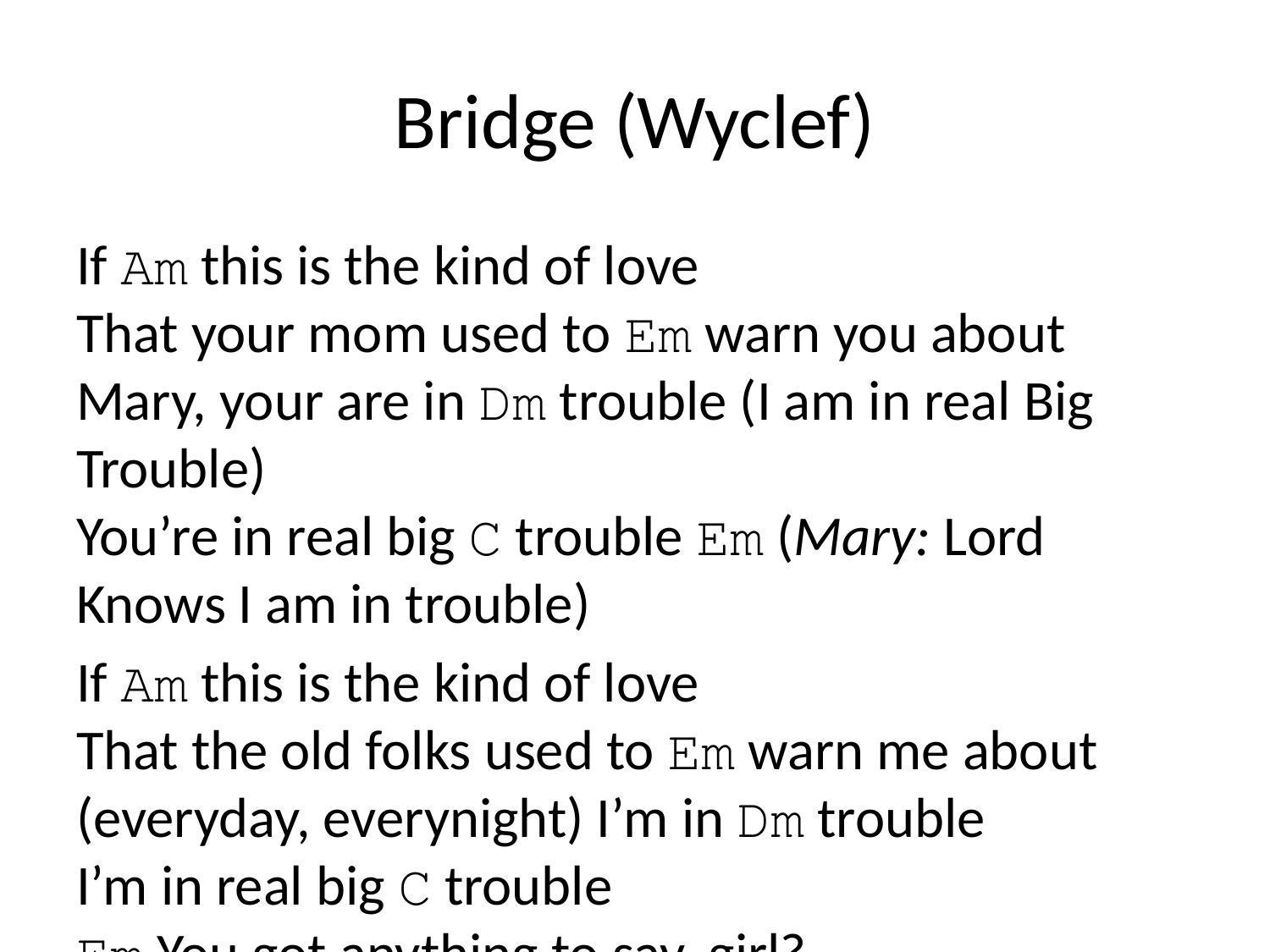

# Bridge (Wyclef)
If Am this is the kind of love
That your mom used to Em warn you about
Mary, your are in Dm trouble (I am in real Big Trouble)
You’re in real big C trouble Em (Mary: Lord Knows I am in trouble)
If Am this is the kind of love
That the old folks used to Em warn me about
(everyday, everynight) I’m in Dm trouble
I’m in real big C trouble
Em You got anything to say, girl?